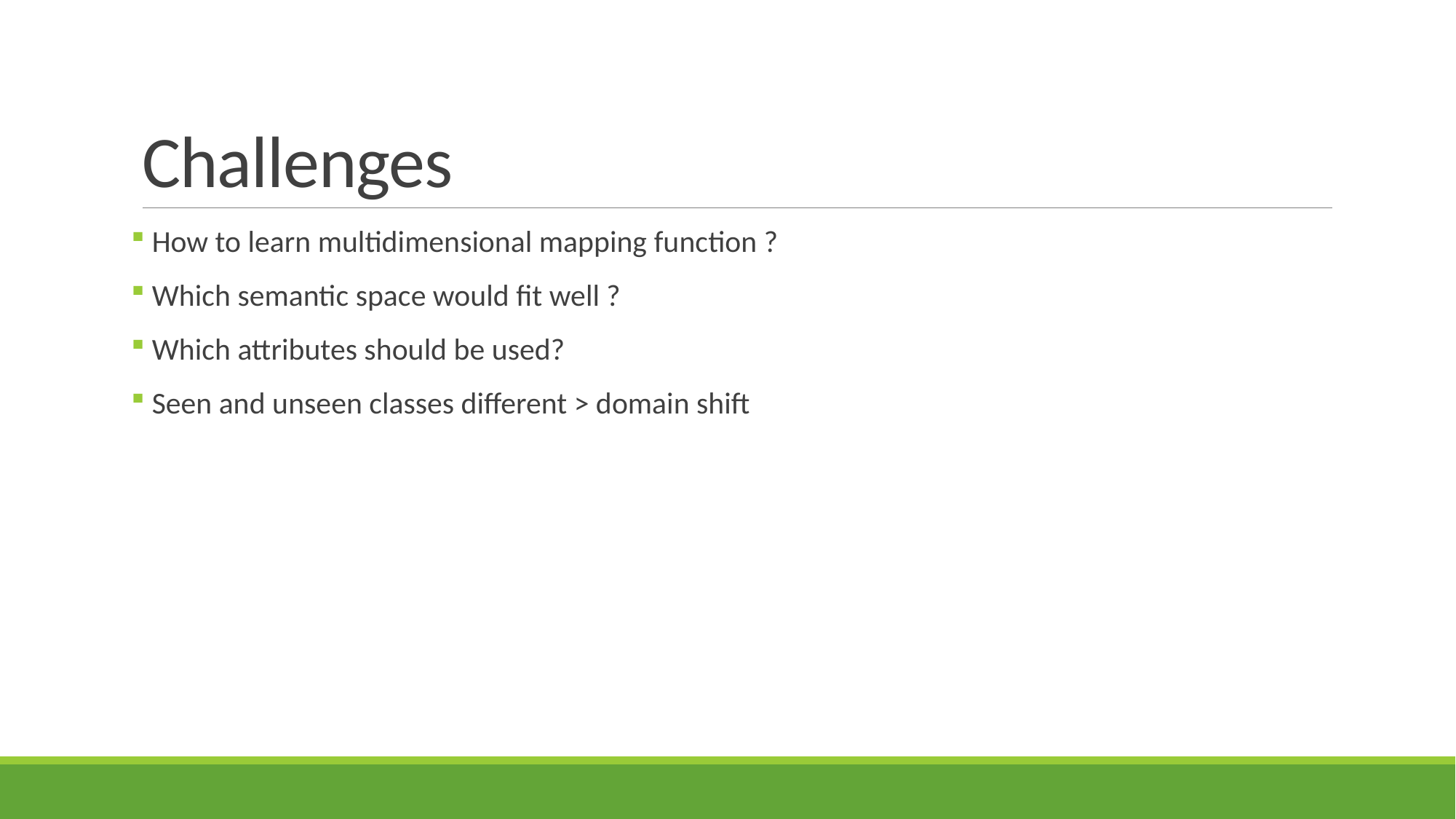

# Challenges
 How to learn multidimensional mapping function ?
 Which semantic space would fit well ?
 Which attributes should be used?
 Seen and unseen classes different > domain shift